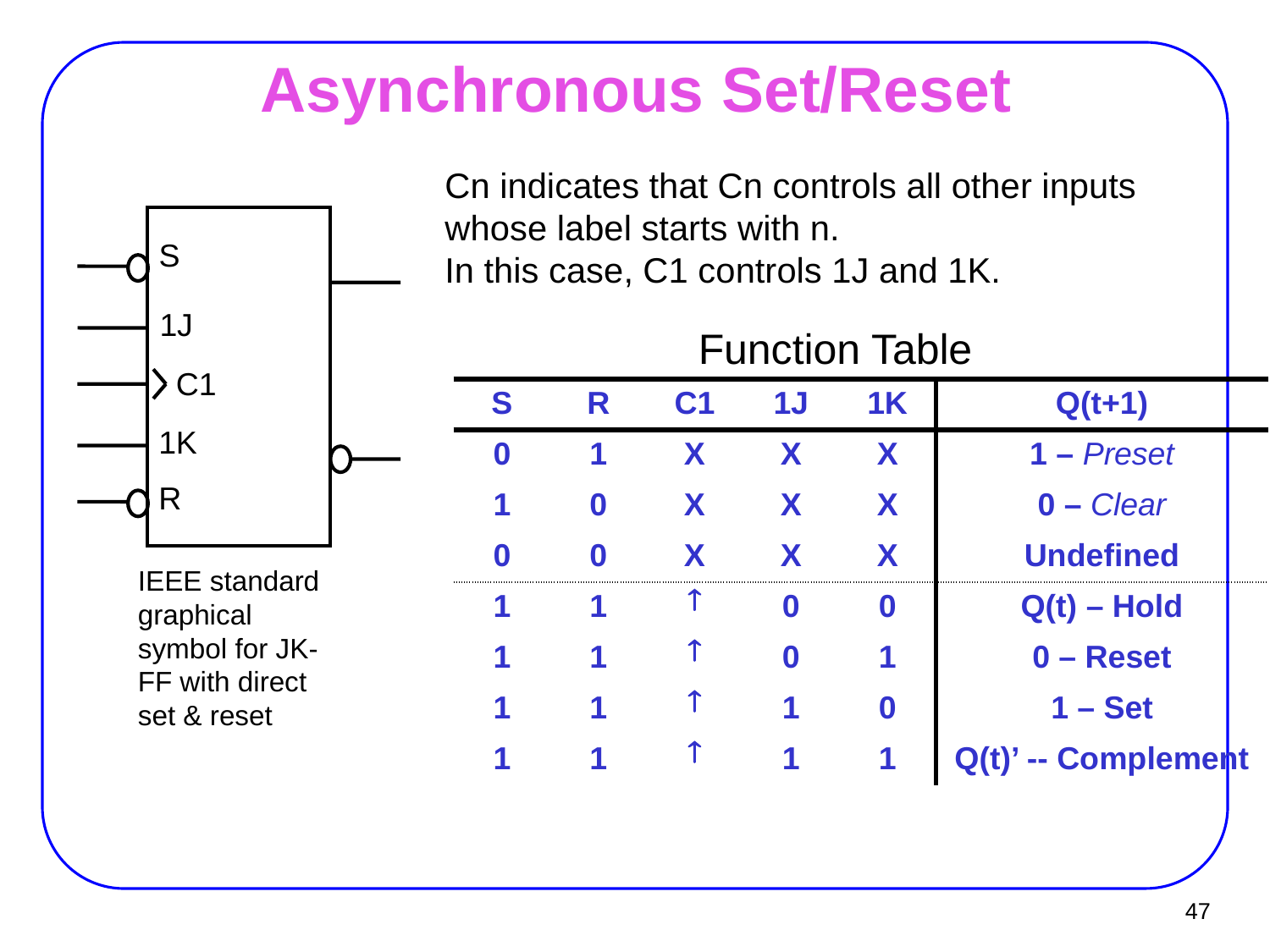

# Asynchronous Set/Reset
Cn indicates that Cn controls all other inputs whose label starts with n.
In this case, C1 controls 1J and 1K.

S

1J

C1

1K

R

Function Table
| S | R | C1 | 1J | 1K | Q(t+1) |
| --- | --- | --- | --- | --- | --- |
| 0 | 1 | X | X | X | 1 – Preset |
| 1 | 0 | X | X | X | 0 – Clear |
| 0 | 0 | X | X | X | Undefined |
| 1 | 1 | ↑ | 0 | 0 | Q(t) – Hold |
| 1 | 1 | ↑ | 0 | 1 | 0 – Reset |
| 1 | 1 | ↑ | 1 | 0 | 1 – Set |
| 1 | 1 | ↑ | 1 | 1 | Q(t)’ -- Complement |
IEEE standard graphical symbol for JK-FF with direct set & reset
47